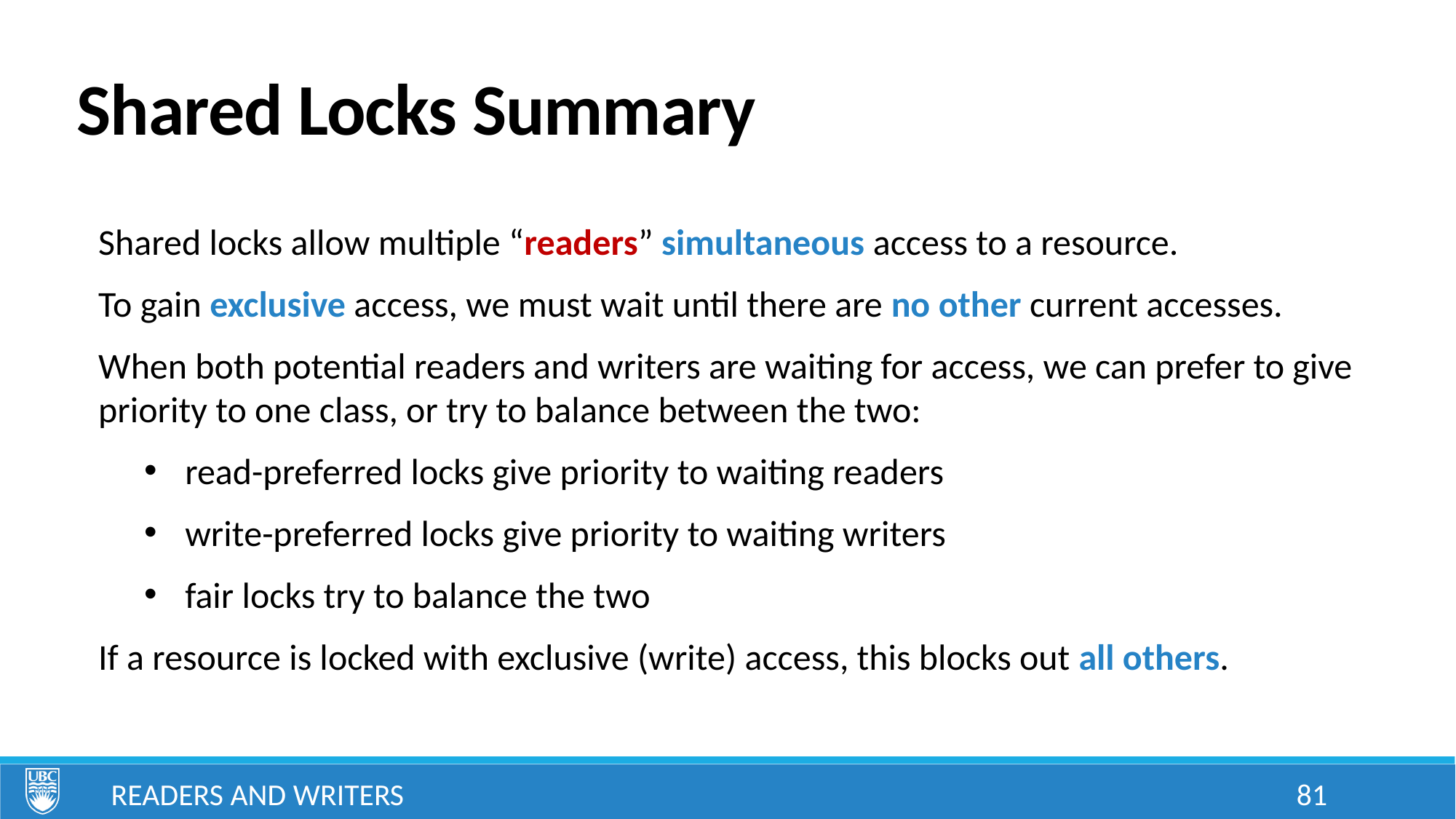

# Shared Locks Summary
Shared locks allow multiple “readers” simultaneous access to a resource.
To gain exclusive access, we must wait until there are no other current accesses.
When both potential readers and writers are waiting for access, we can prefer to give priority to one class, or try to balance between the two:
read-preferred locks give priority to waiting readers
write-preferred locks give priority to waiting writers
fair locks try to balance the two
If a resource is locked with exclusive (write) access, this blocks out all others.
Readers and Writers
81